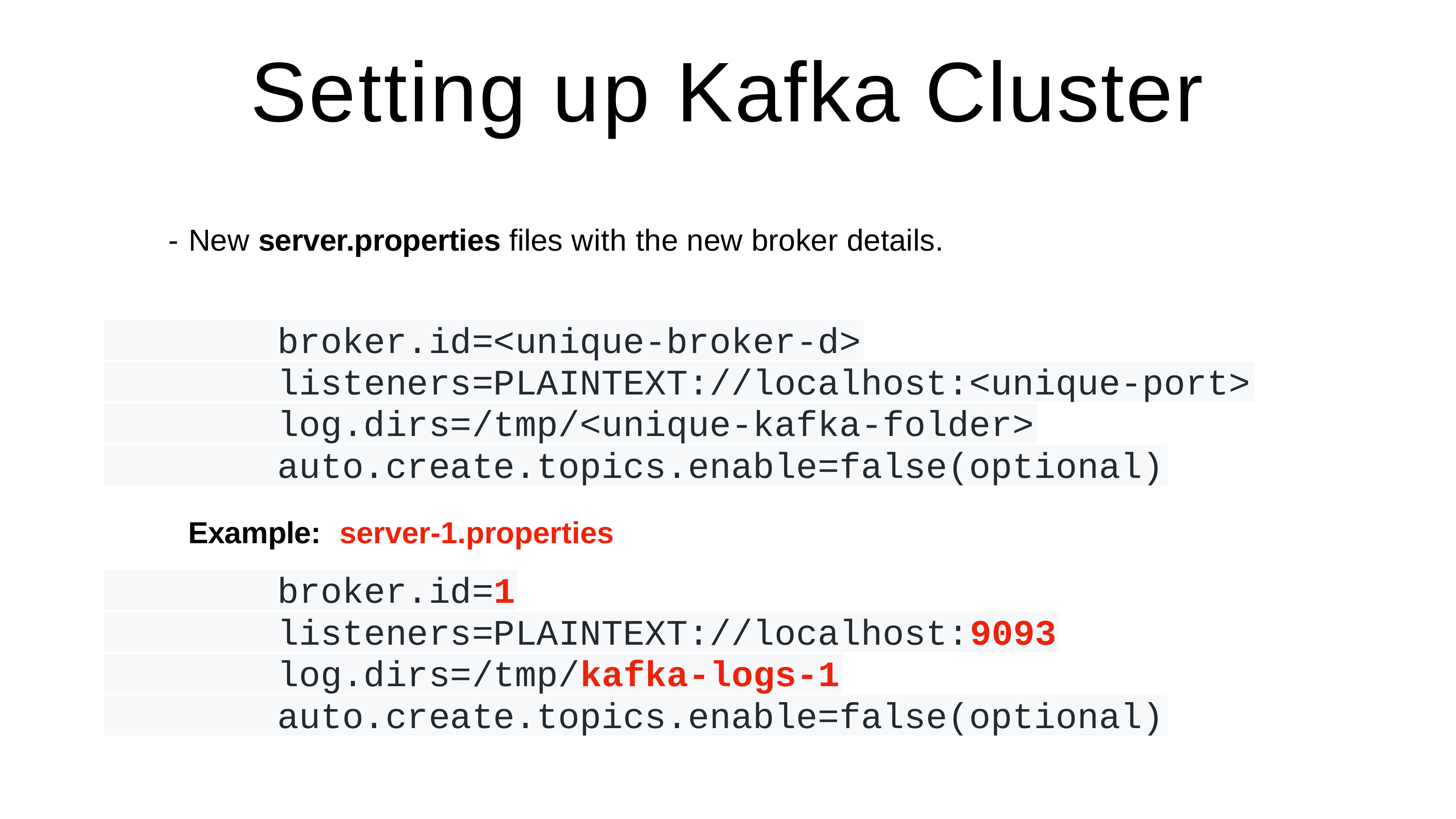

# Setting up Kafka Cluster
- New server.properties files with the new broker details.
broker.id=<unique-broker-d>
listeners=PLAINTEXT://localhost:<unique-port>
log.dirs=/tmp/<unique-kafka-folder>
auto.create.topics.enable=false(optional)
Example:	server-1.properties
broker.id=1
listeners=PLAINTEXT://localhost:9093
log.dirs=/tmp/kafka-logs-1
auto.create.topics.enable=false(optional)